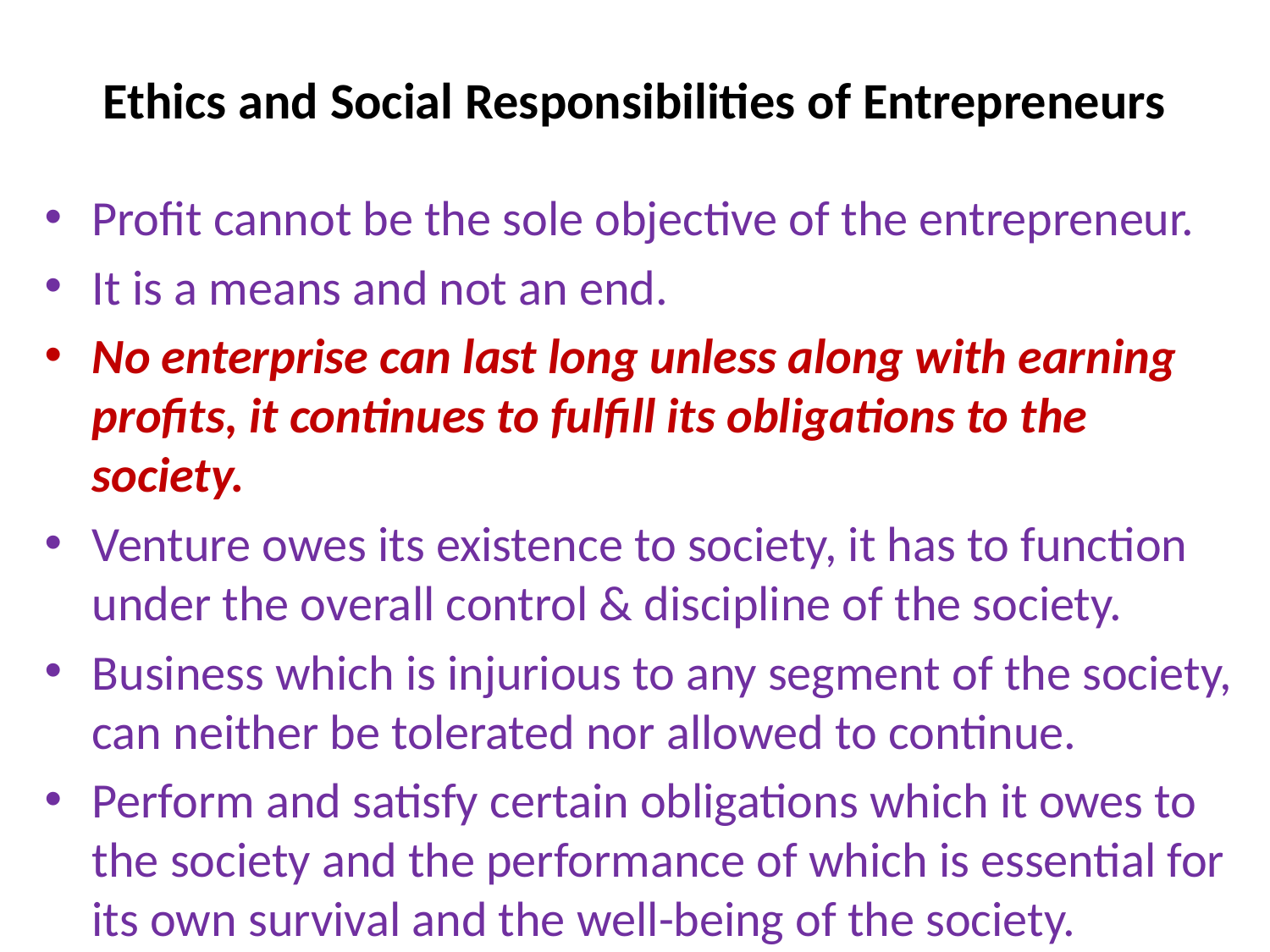

# Ethics and Social Responsibilities of Entrepreneurs
Profit cannot be the sole objective of the entrepreneur.
It is a means and not an end.
No enterprise can last long unless along with earning profits, it continues to fulfill its obligations to the society.
Venture owes its existence to society, it has to function under the overall control & discipline of the society.
Business which is injurious to any segment of the society, can neither be tolerated nor allowed to continue.
Perform and satisfy certain obligations which it owes to the society and the performance of which is essential for its own survival and the well-being of the society.